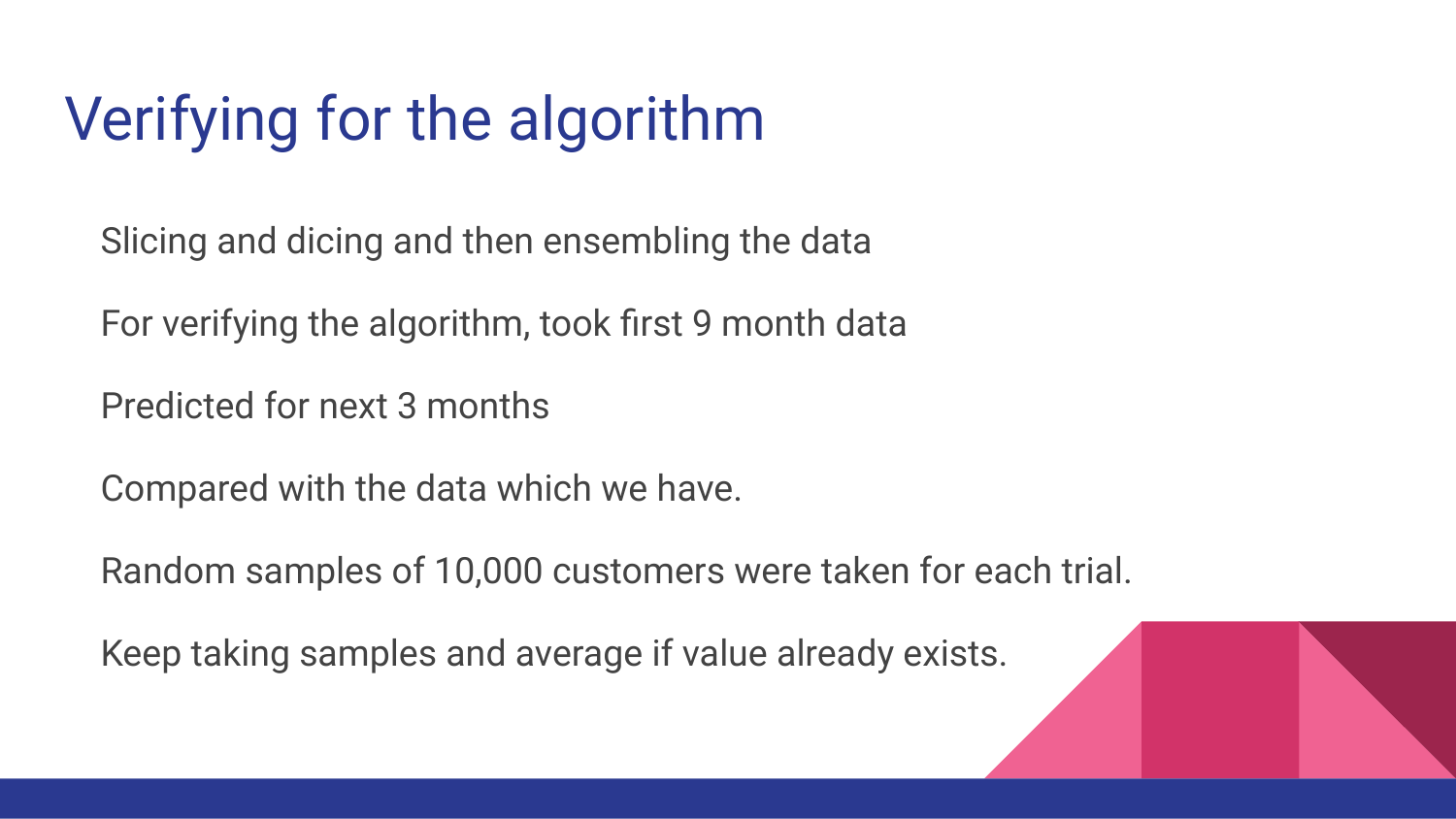

# Verifying for the algorithm
Slicing and dicing and then ensembling the data
For verifying the algorithm, took first 9 month data
Predicted for next 3 months
Compared with the data which we have.
Random samples of 10,000 customers were taken for each trial.
Keep taking samples and average if value already exists.